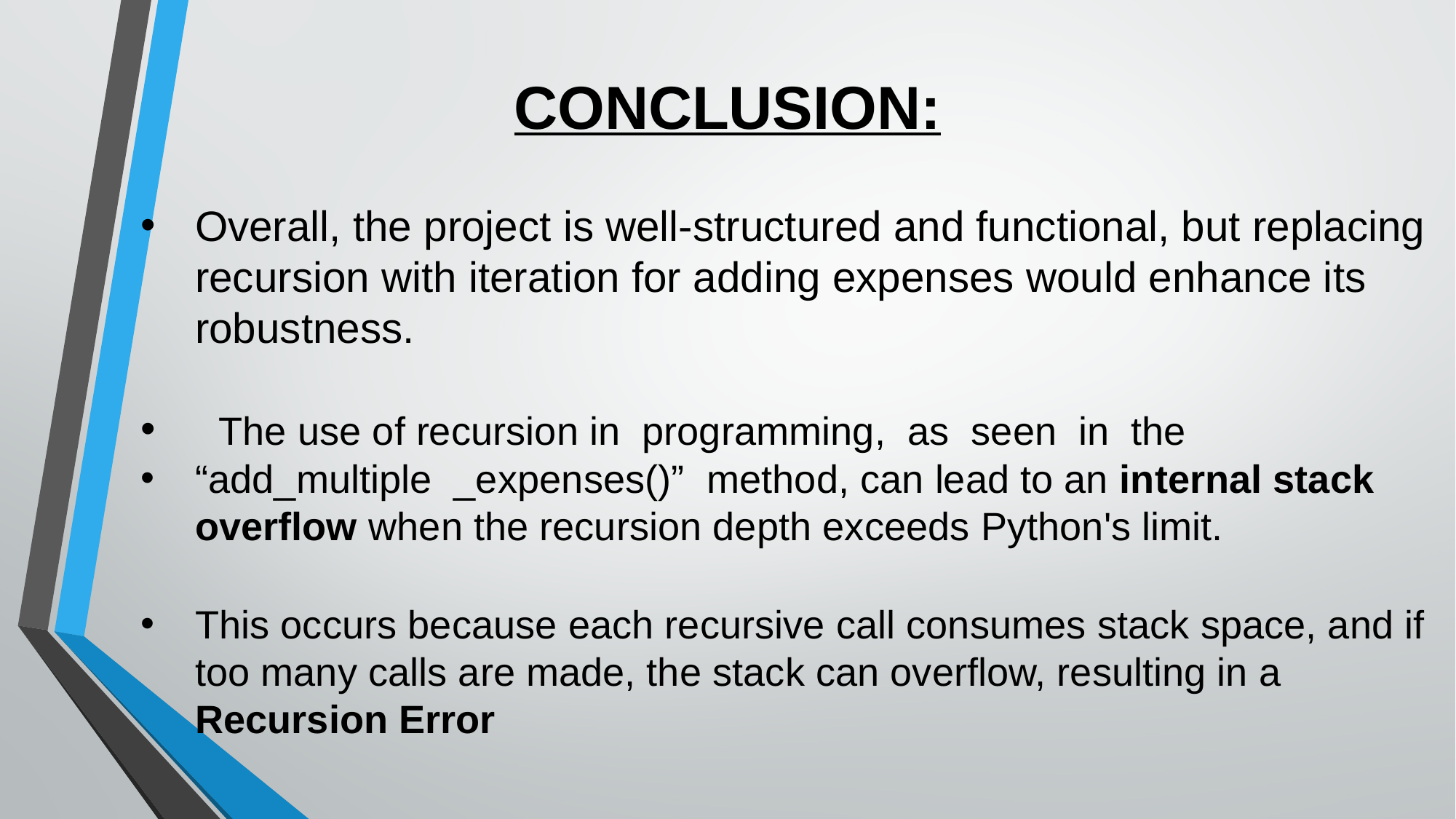

# CONCLUSION:
Overall, the project is well-structured and functional, but replacing recursion with iteration for adding expenses would enhance its robustness.

  The use of recursion in  programming,  as  seen  in  the
“add_multiple  _expenses()”  method, can lead to an internal stack overflow when the recursion depth exceeds Python's limit.

This occurs because each recursive call consumes stack space, and if too many calls are made, the stack can overflow, resulting in a Recursion Error